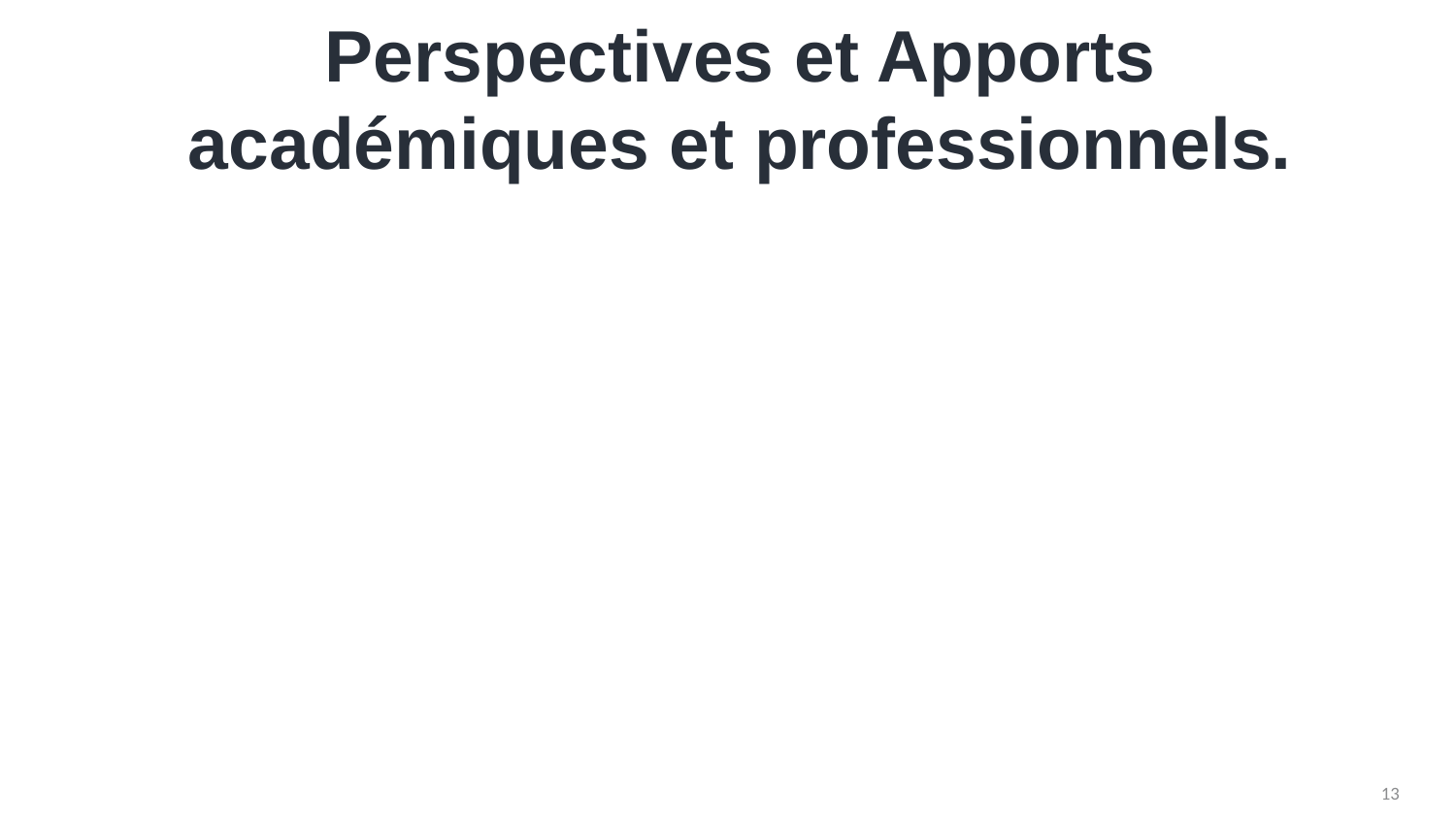

Perspectives et Apports académiques et professionnels.

13